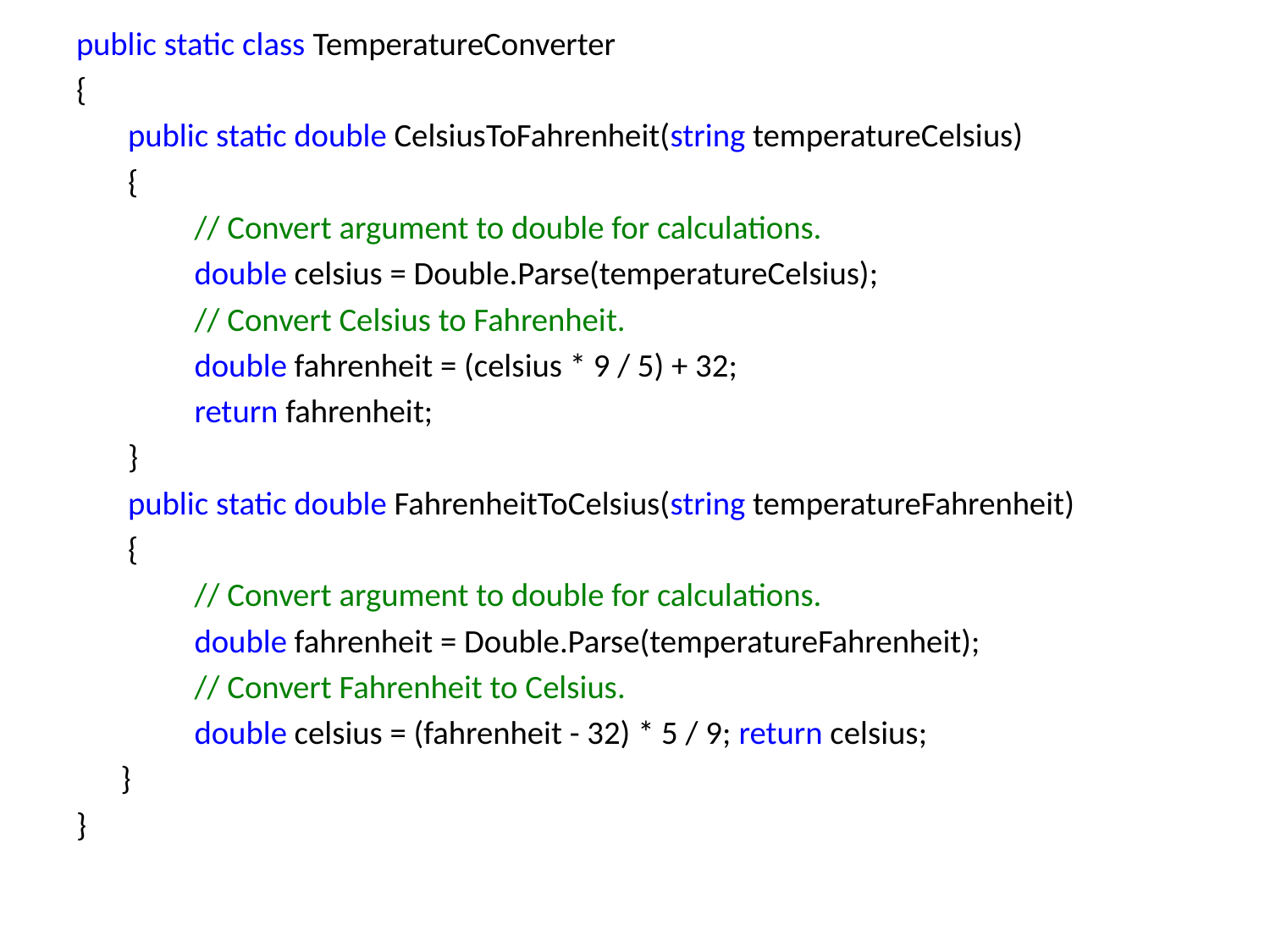

public static class TemperatureConverter
{
       public static double CelsiusToFahrenheit(string temperatureCelsius)
       {
	// Convert argument to double for calculations.
	double celsius = Double.Parse(temperatureCelsius);
	// Convert Celsius to Fahrenheit.
	double fahrenheit = (celsius * 9 / 5) + 32;
	return fahrenheit;
       }
       public static double FahrenheitToCelsius(string temperatureFahrenheit)
       {
	// Convert argument to double for calculations.
	double fahrenheit = Double.Parse(temperatureFahrenheit);
	// Convert Fahrenheit to Celsius.
	double celsius = (fahrenheit - 32) * 5 / 9; return celsius;
      }
}